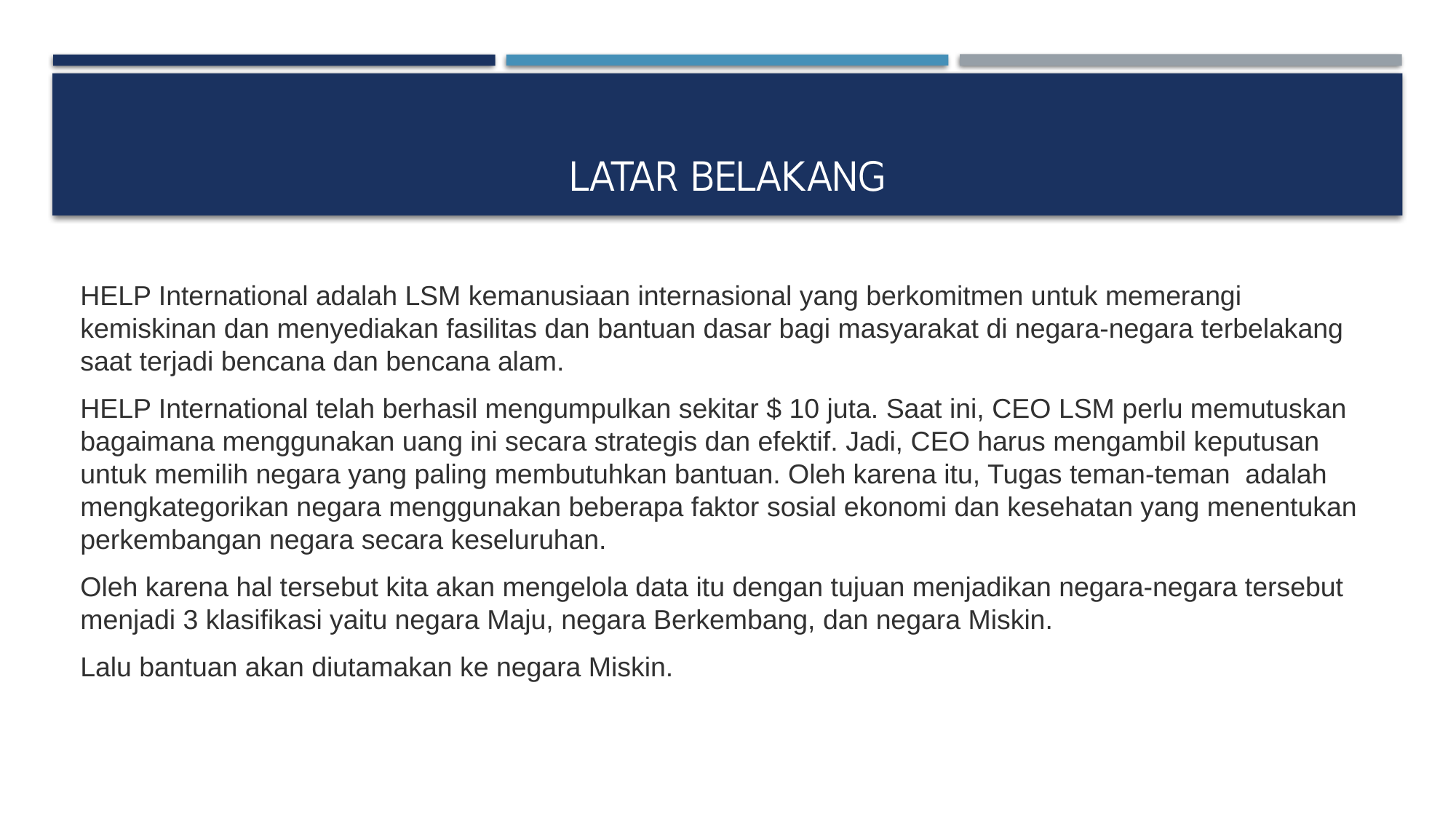

# Latar BElakang
HELP International adalah LSM kemanusiaan internasional yang berkomitmen untuk memerangi kemiskinan dan menyediakan fasilitas dan bantuan dasar bagi masyarakat di negara-negara terbelakang saat terjadi bencana dan bencana alam.
HELP International telah berhasil mengumpulkan sekitar $ 10 juta. Saat ini, CEO LSM perlu memutuskan bagaimana menggunakan uang ini secara strategis dan efektif. Jadi, CEO harus mengambil keputusan untuk memilih negara yang paling membutuhkan bantuan. Oleh karena itu, Tugas teman-teman  adalah mengkategorikan negara menggunakan beberapa faktor sosial ekonomi dan kesehatan yang menentukan perkembangan negara secara keseluruhan.
Oleh karena hal tersebut kita akan mengelola data itu dengan tujuan menjadikan negara-negara tersebut menjadi 3 klasifikasi yaitu negara Maju, negara Berkembang, dan negara Miskin.
Lalu bantuan akan diutamakan ke negara Miskin.